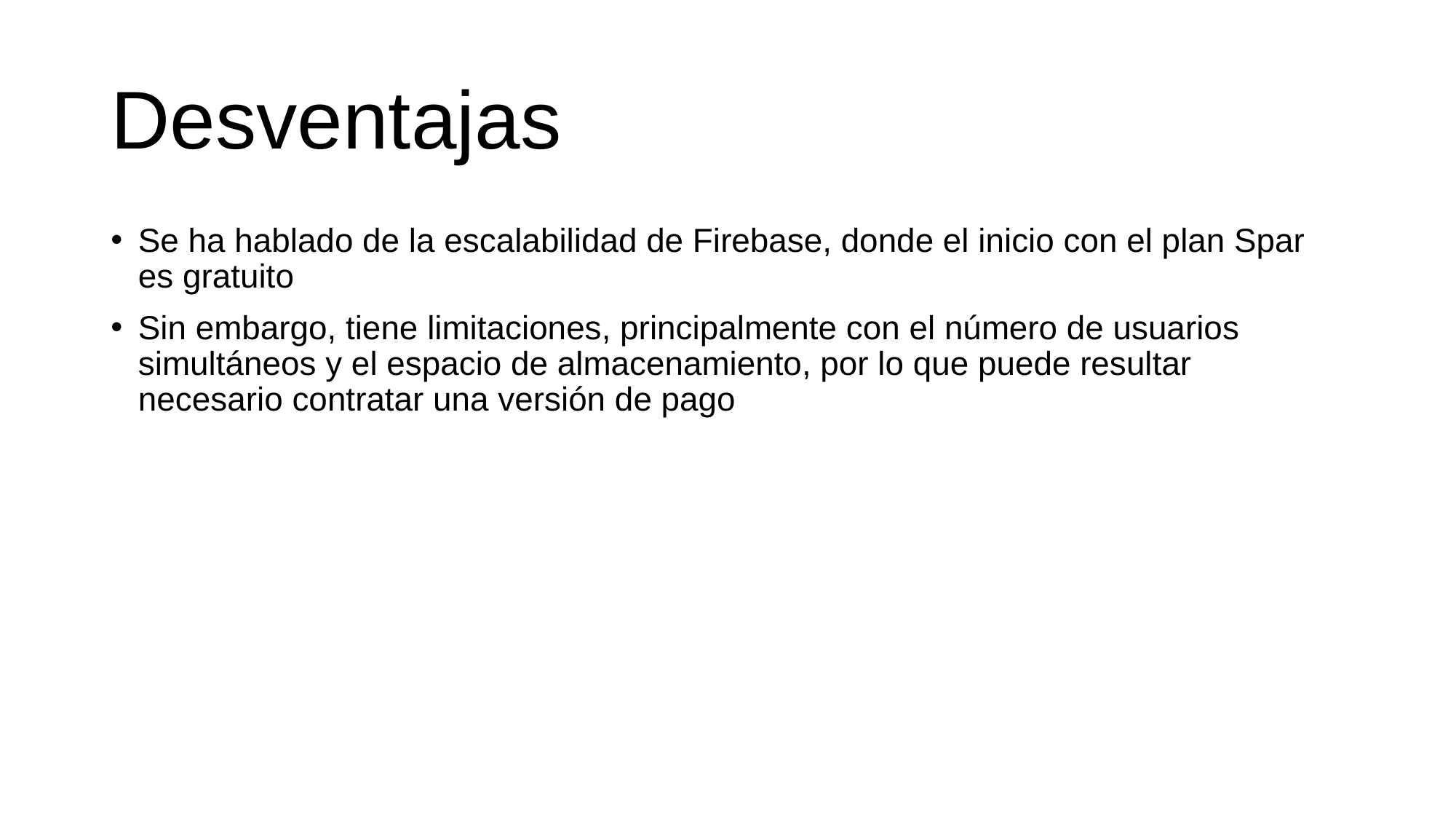

# Desventajas
Se ha hablado de la escalabilidad de Firebase, donde el inicio con el plan Spar es gratuito
Sin embargo, tiene limitaciones, principalmente con el número de usuarios simultáneos y el espacio de almacenamiento, por lo que puede resultar necesario contratar una versión de pago